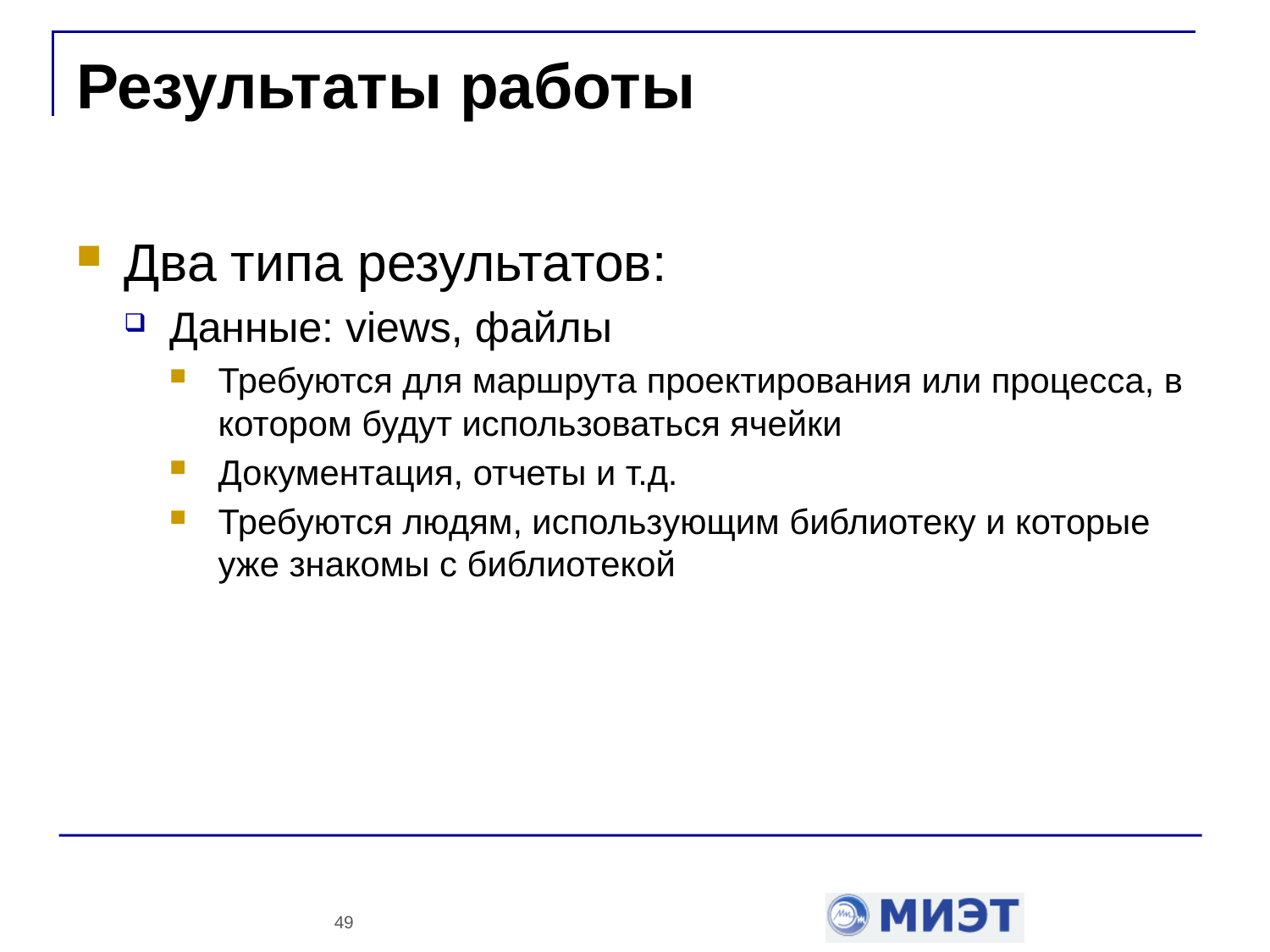

# Результаты работы
Два типа результатов:
Данные: views, файлы
Требуются для маршрута проектирования или процесса, в котором будут использоваться ячейки
Документация, отчеты и т.д.
Требуются людям, использующим библиотеку и которые уже знакомы с библиотекой